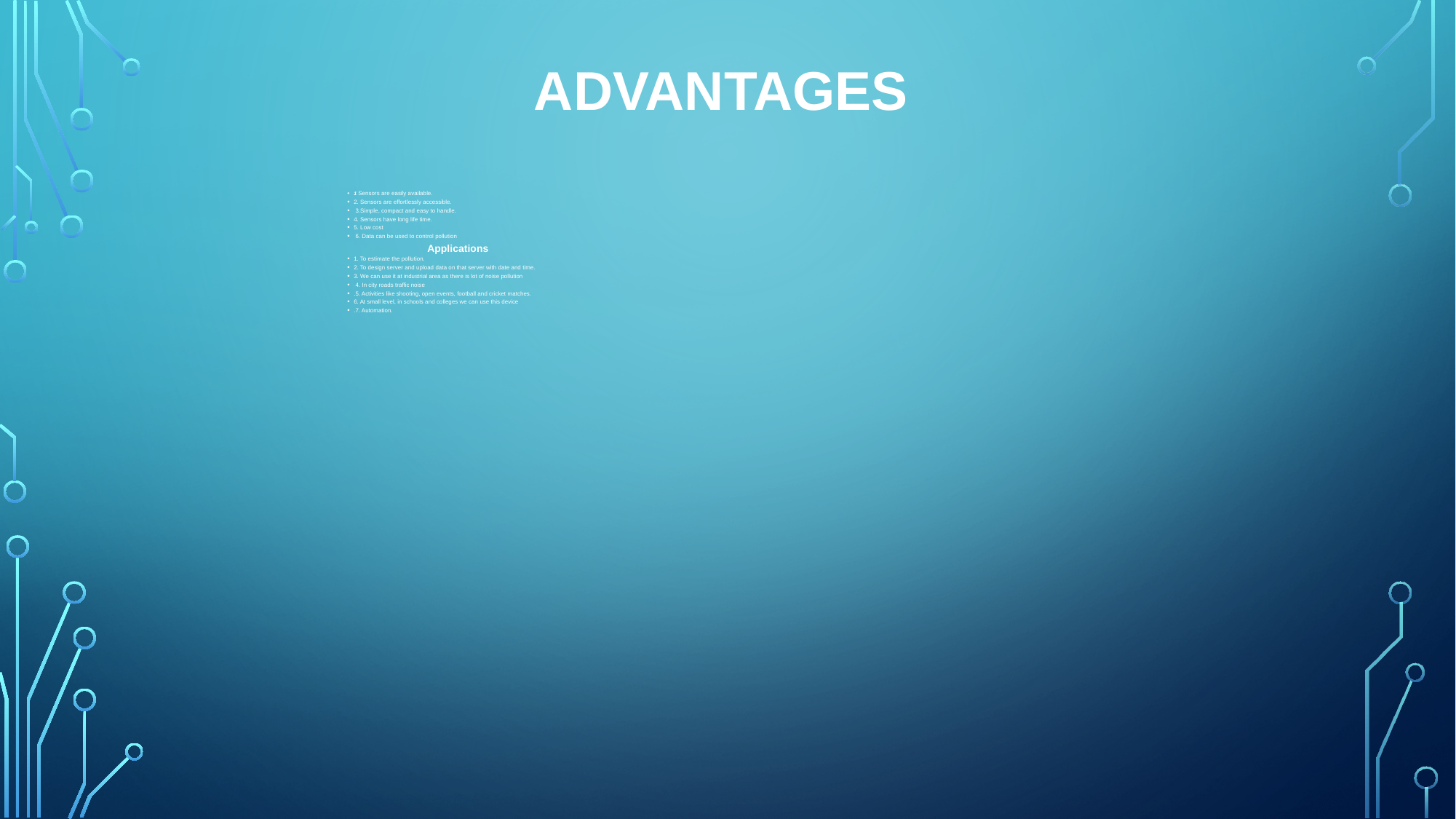

# Advantages
1 Sensors are easily available.
2. Sensors are effortlessly accessible.
 3.Simple, compact and easy to handle.
4. Sensors have long life time.
5. Low cost
 6. Data can be used to control pollution
                                                 Applications
1. To estimate the pollution.
2. To design server and upload data on that server with date and time.
3. We can use it at industrial area as there is lot of noise pollution
 4. In city roads traffic noise
.5. Activities like shooting, open events, football and cricket matches.
6. At small level, in schools and colleges we can use this device
.7. Automation.